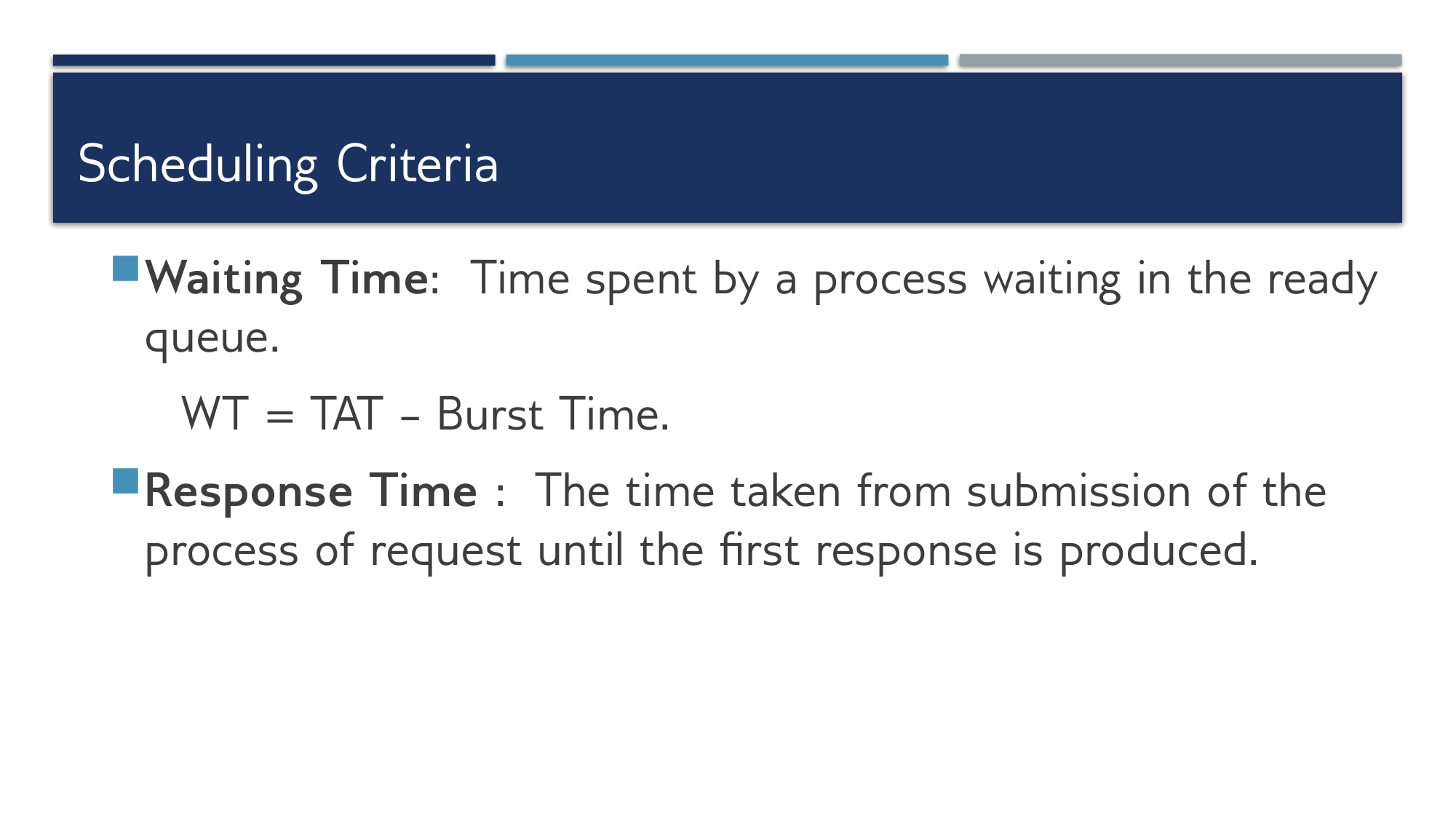

# Scheduling Criteria
Waiting Time:  Time spent by a process waiting in the ready queue.
     WT = TAT – Burst Time.
Response Time :  The time taken from submission of the process of request until the first response is produced.